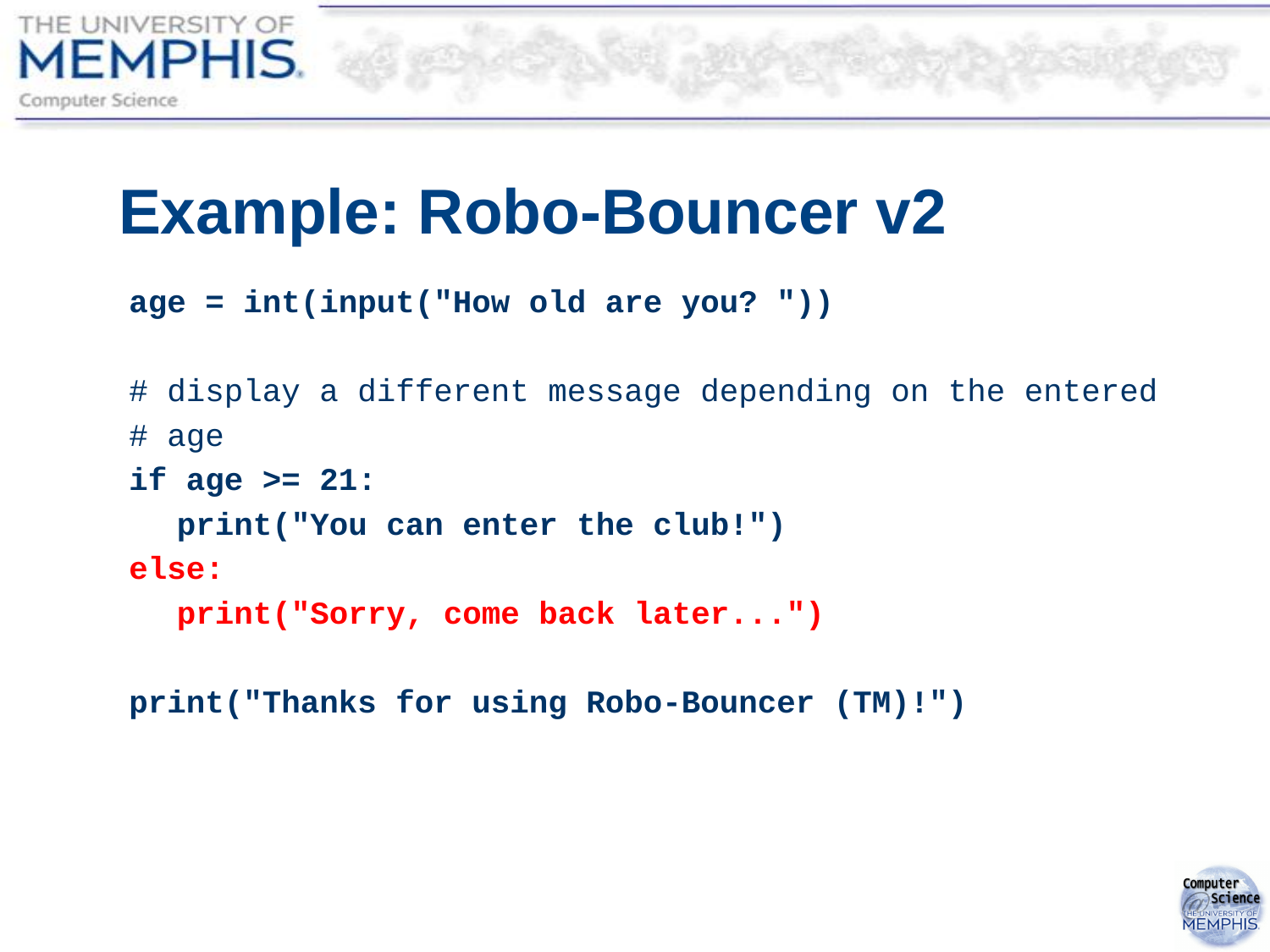

# Example: Robo-Bouncer v2
age = int(input("How old are you? "))

# display a different message depending on the entered
# age
if age >= 21:
	print("You can enter the club!")
else:
	print("Sorry, come back later...")

print("Thanks for using Robo-Bouncer (TM)!")